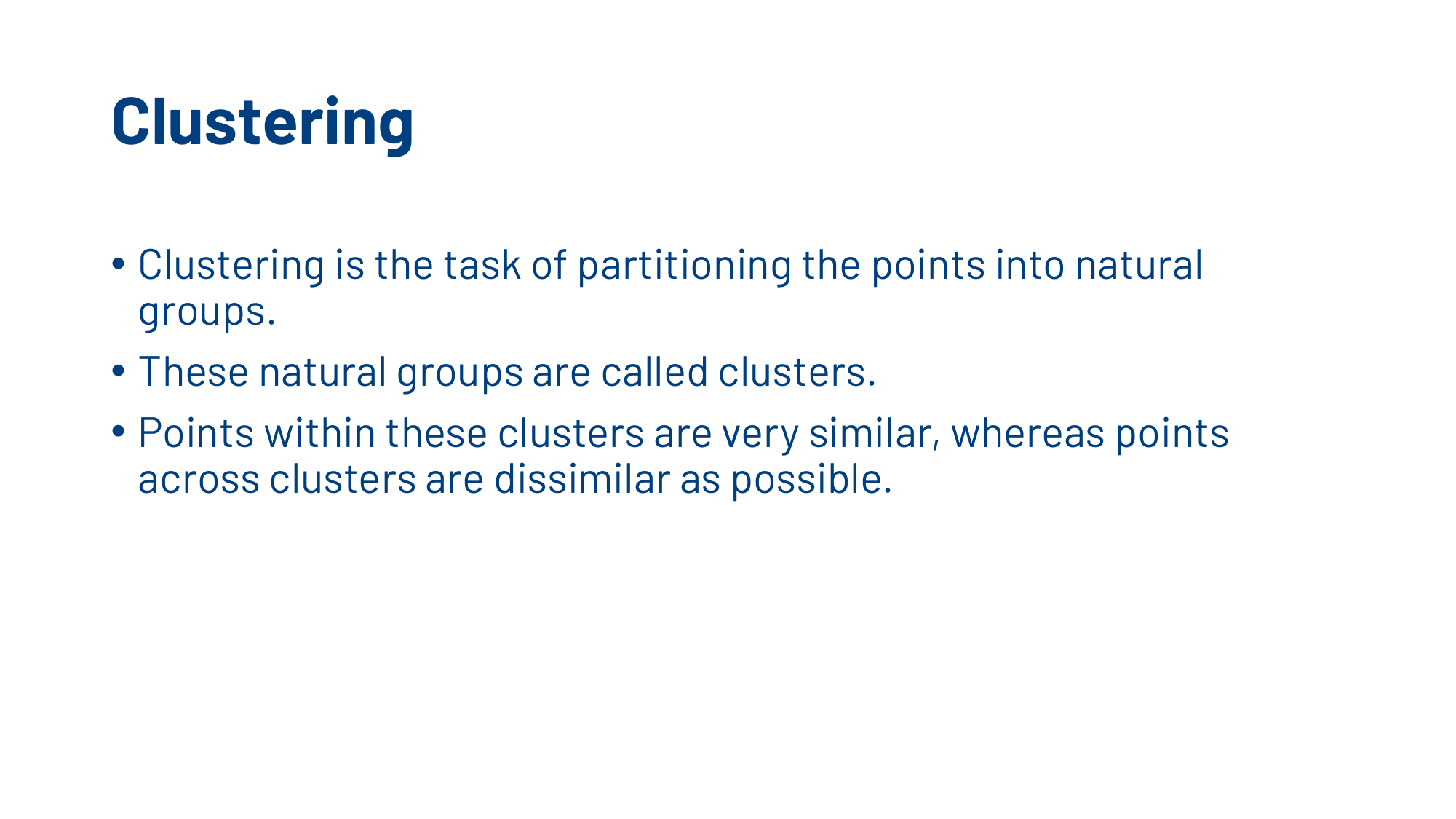

# Clustering

Clustering is the task of partitioning the points into natural groups.
These natural groups are called clusters.
Points within these clusters are very similar, whereas points across clusters are dissimilar as possible.